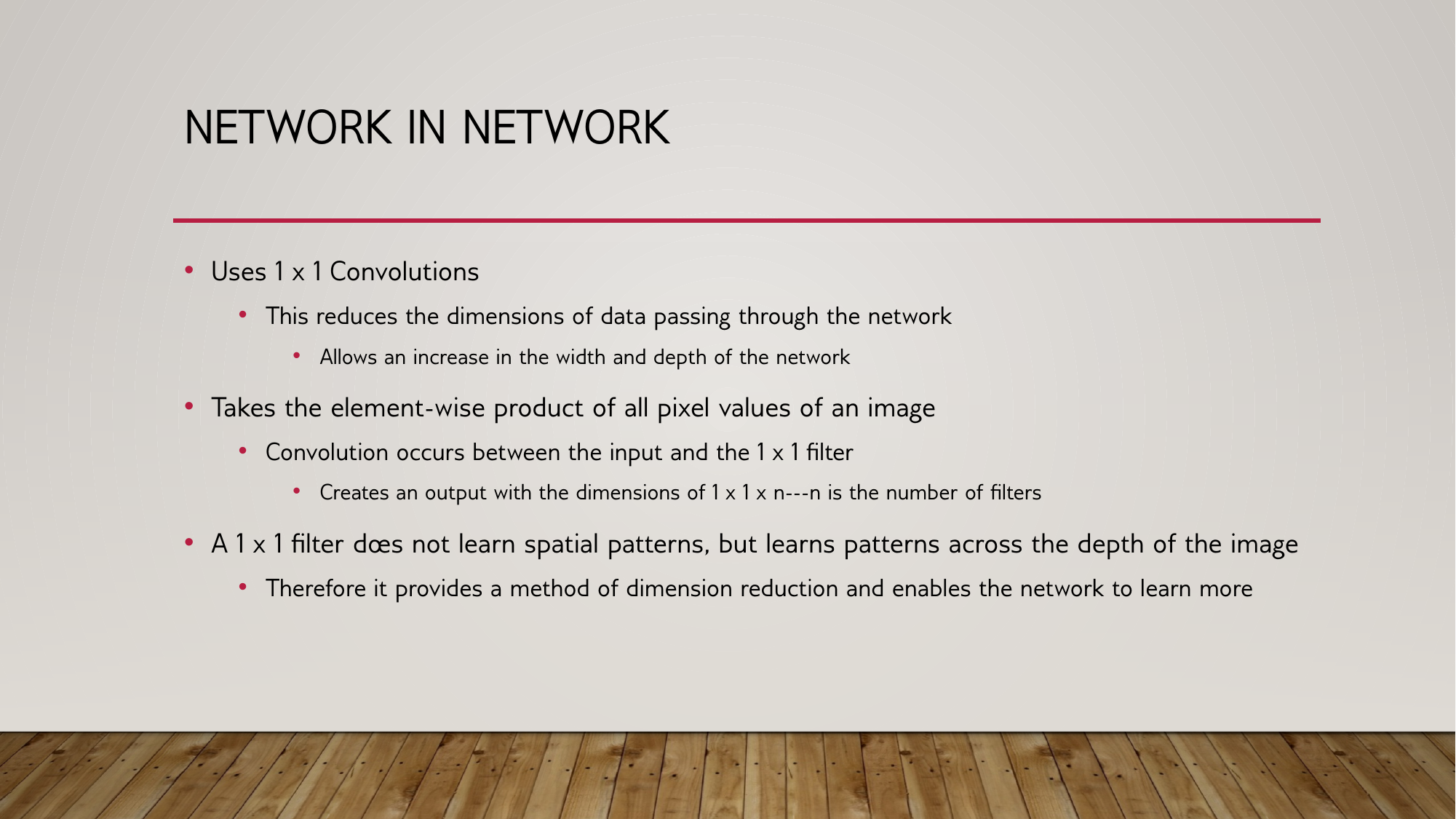

# Network in Network
Uses 1 x 1 Convolutions
This reduces the dimensions of data passing through the network
Allows an increase in the width and depth of the network
Takes the element-wise product of all pixel values of an image
Convolution occurs between the input and the 1 x 1 filter
Creates an output with the dimensions of 1 x 1 x n---n is the number of filters
A 1 x 1 filter does not learn spatial patterns, but learns patterns across the depth of the image
Therefore it provides a method of dimension reduction and enables the network to learn more